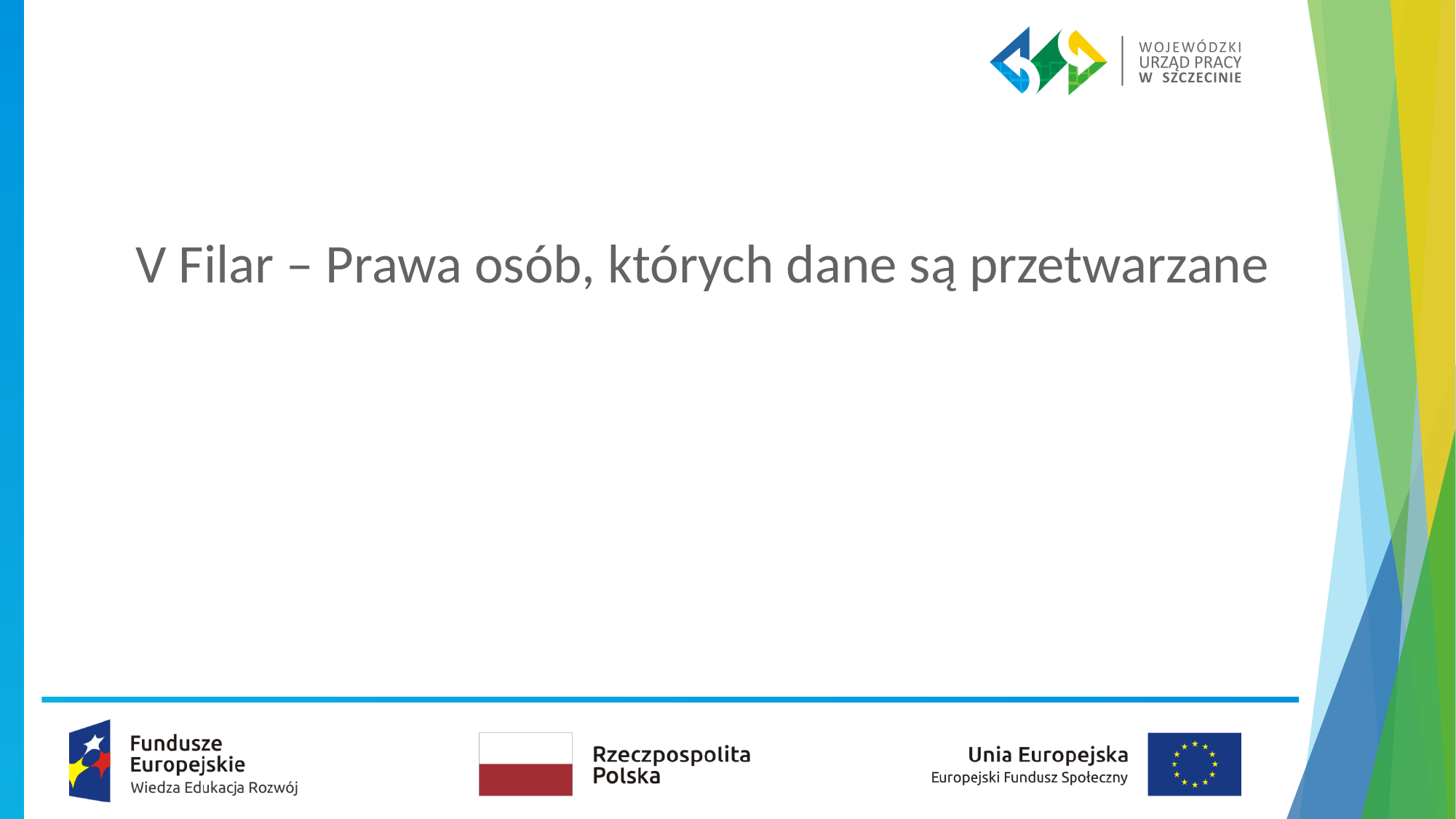

V Filar – Prawa osób, których dane są przetwarzane